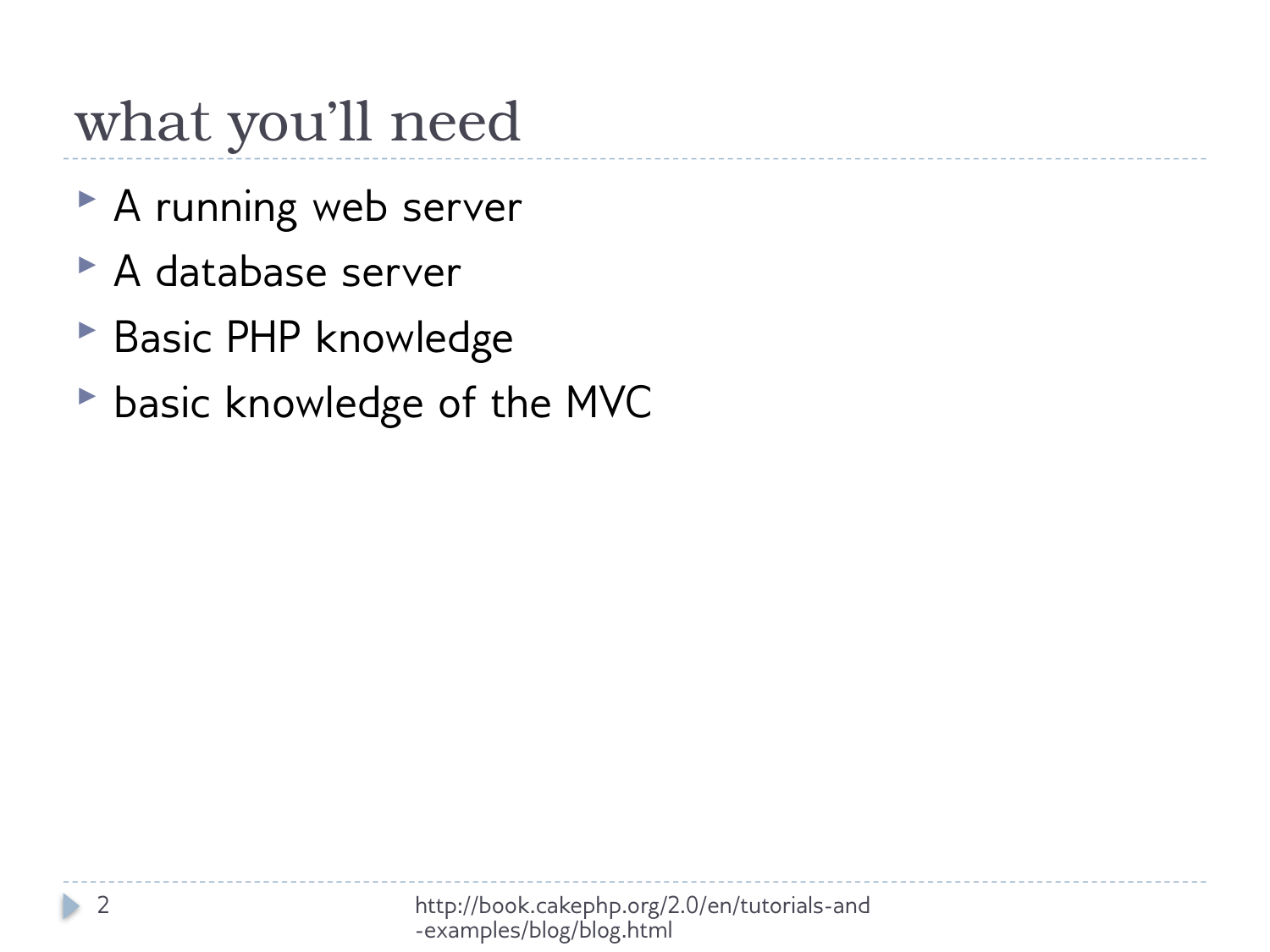

# what you’ll need
A running web server
A database server
Basic PHP knowledge
basic knowledge of the MVC
2
http://book.cakephp.org/2.0/en/tutorials-and-examples/blog/blog.html